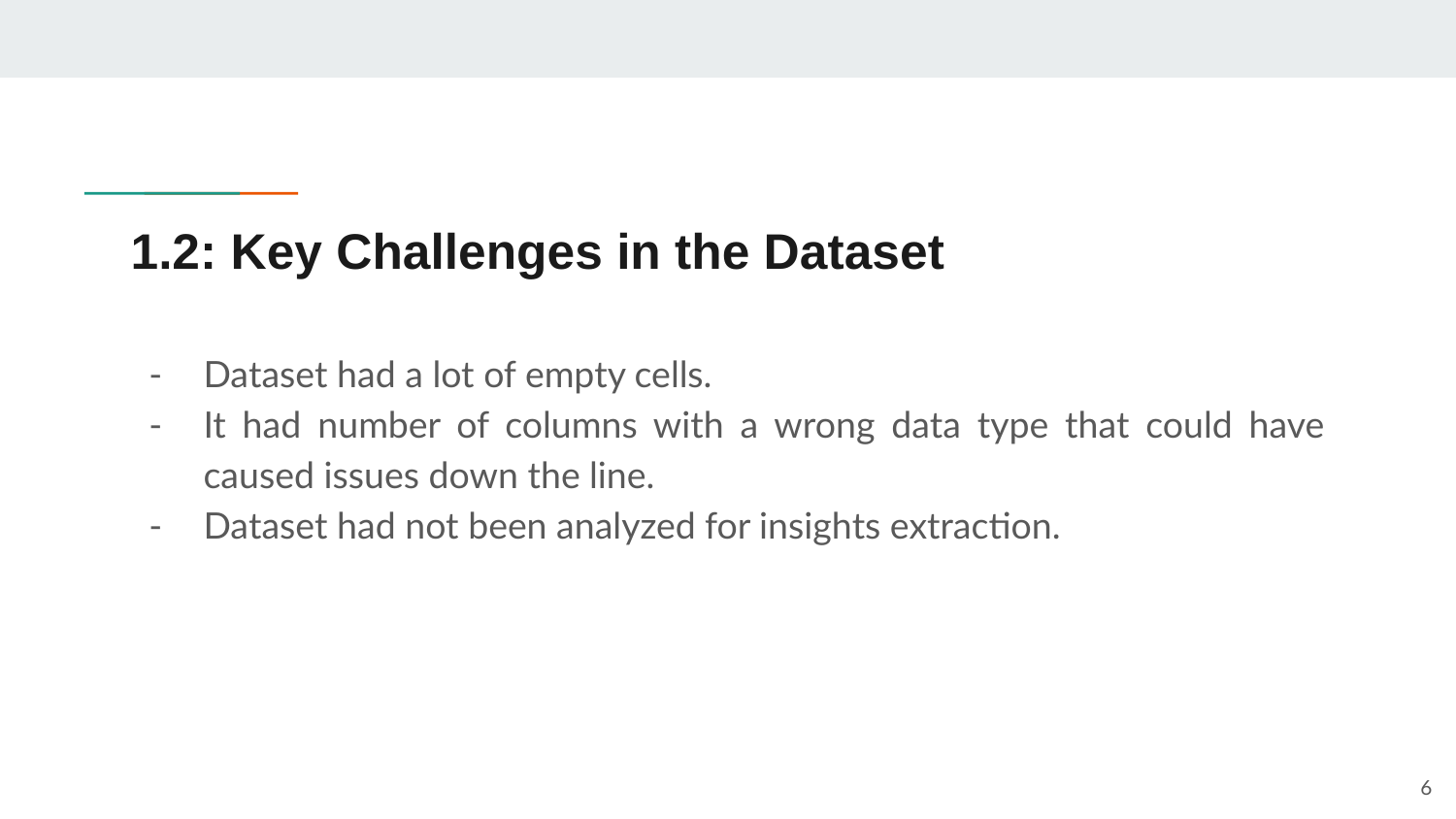

# 1.2: Key Challenges in the Dataset
Dataset had a lot of empty cells.
It had number of columns with a wrong data type that could have caused issues down the line.
Dataset had not been analyzed for insights extraction.
6